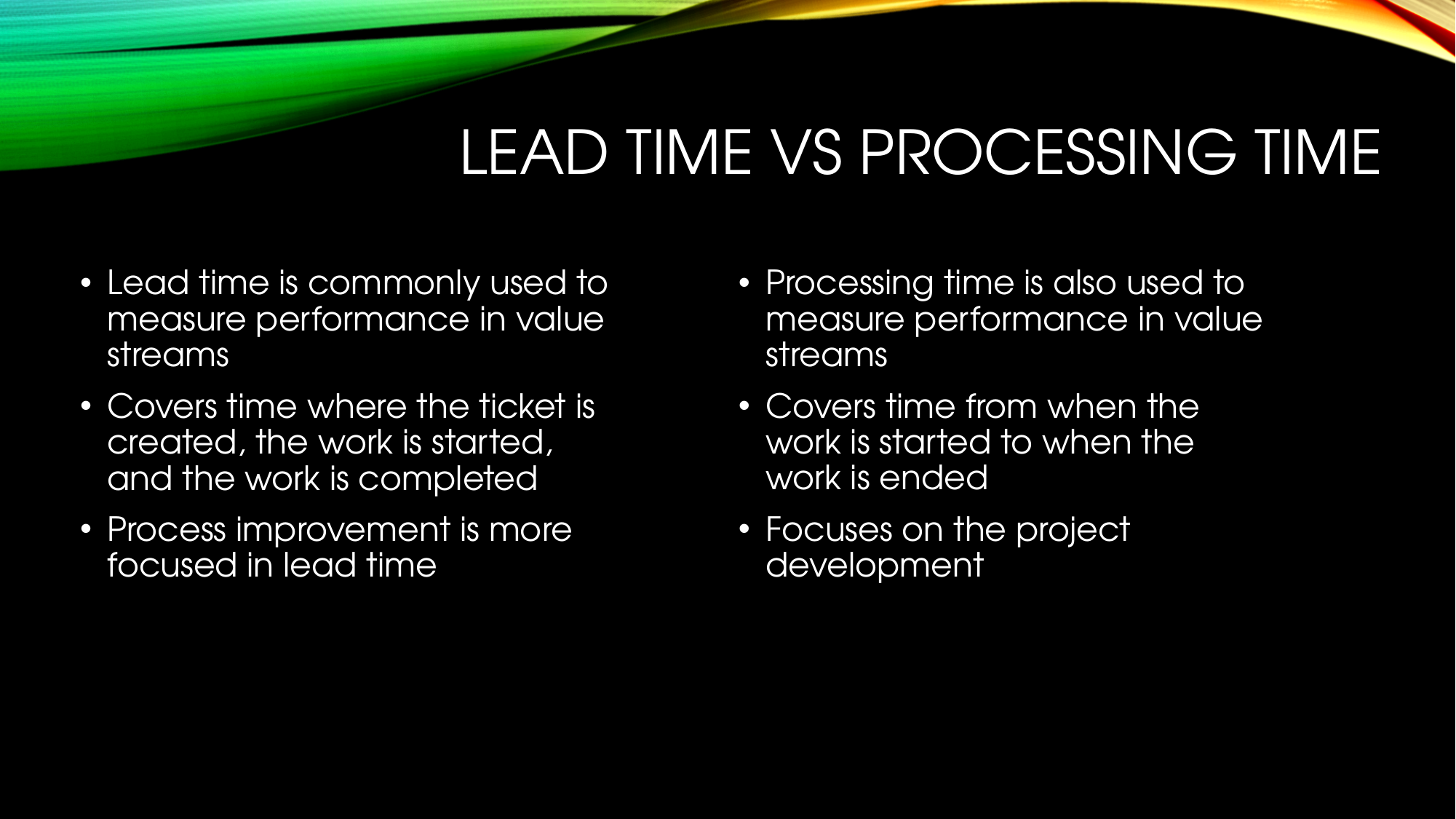

# Lead time vs processing time
Lead time is commonly used to measure performance in value streams
Covers time where the ticket is created, the work is started, and the work is completed
Process improvement is more focused in lead time
Processing time is also used to measure performance in value streams
Covers time from when the work is started to when the work is ended
Focuses on the project development